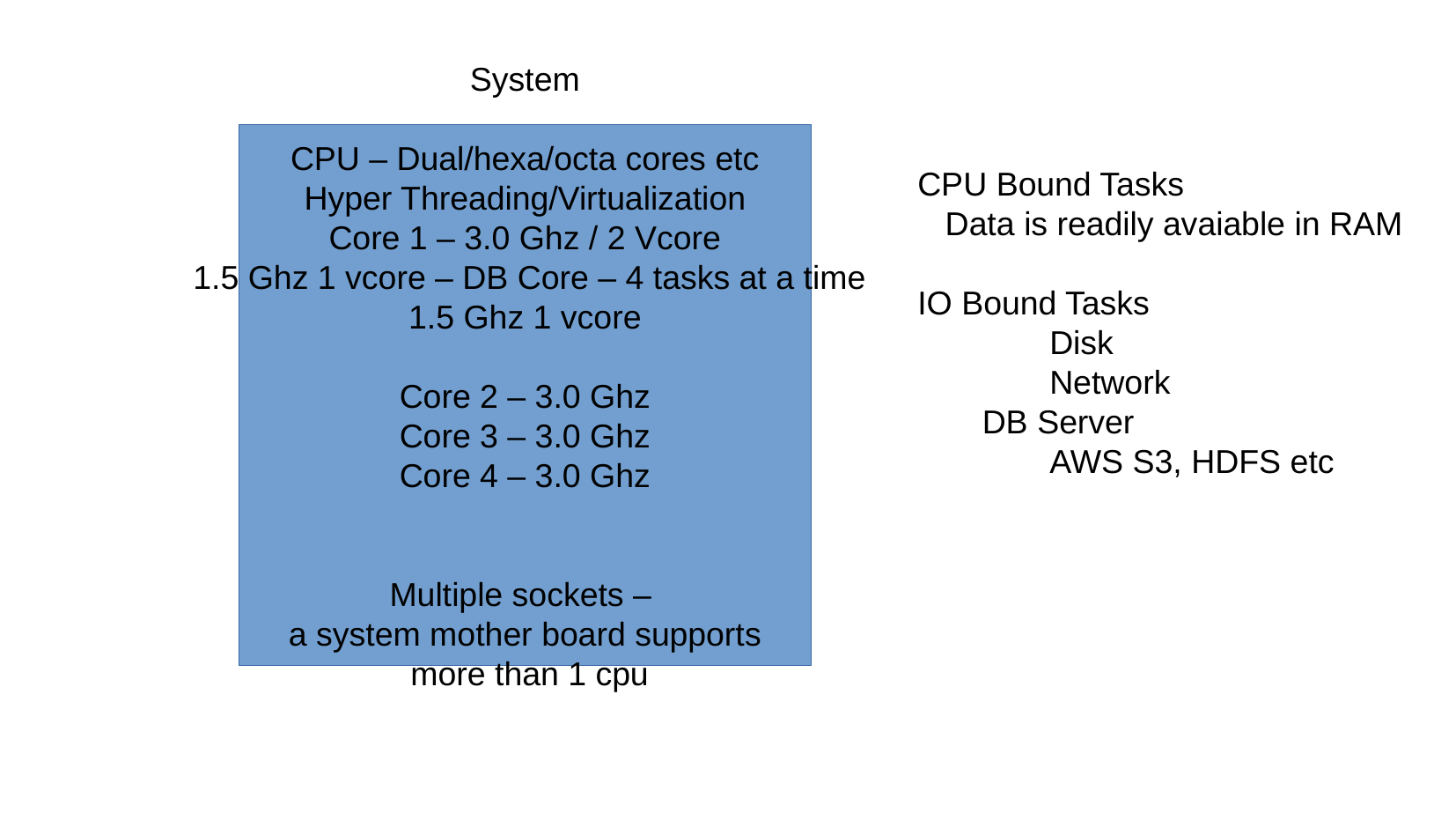

System

CPU – Dual/hexa/octa cores etc
Hyper Threading/Virtualization
Core 1 – 3.0 Ghz / 2 Vcore
 1.5 Ghz 1 vcore – DB Core – 4 tasks at a time
1.5 Ghz 1 vcore

Core 2 – 3.0 Ghz
Core 3 – 3.0 Ghz
Core 4 – 3.0 Ghz

Multiple sockets –
a system mother board supports
 more than 1 cpu

CPU Bound Tasks
   Data is readily avaiable in RAM

IO Bound Tasks
	Disk
	Network
       DB Server
	AWS S3, HDFS etc